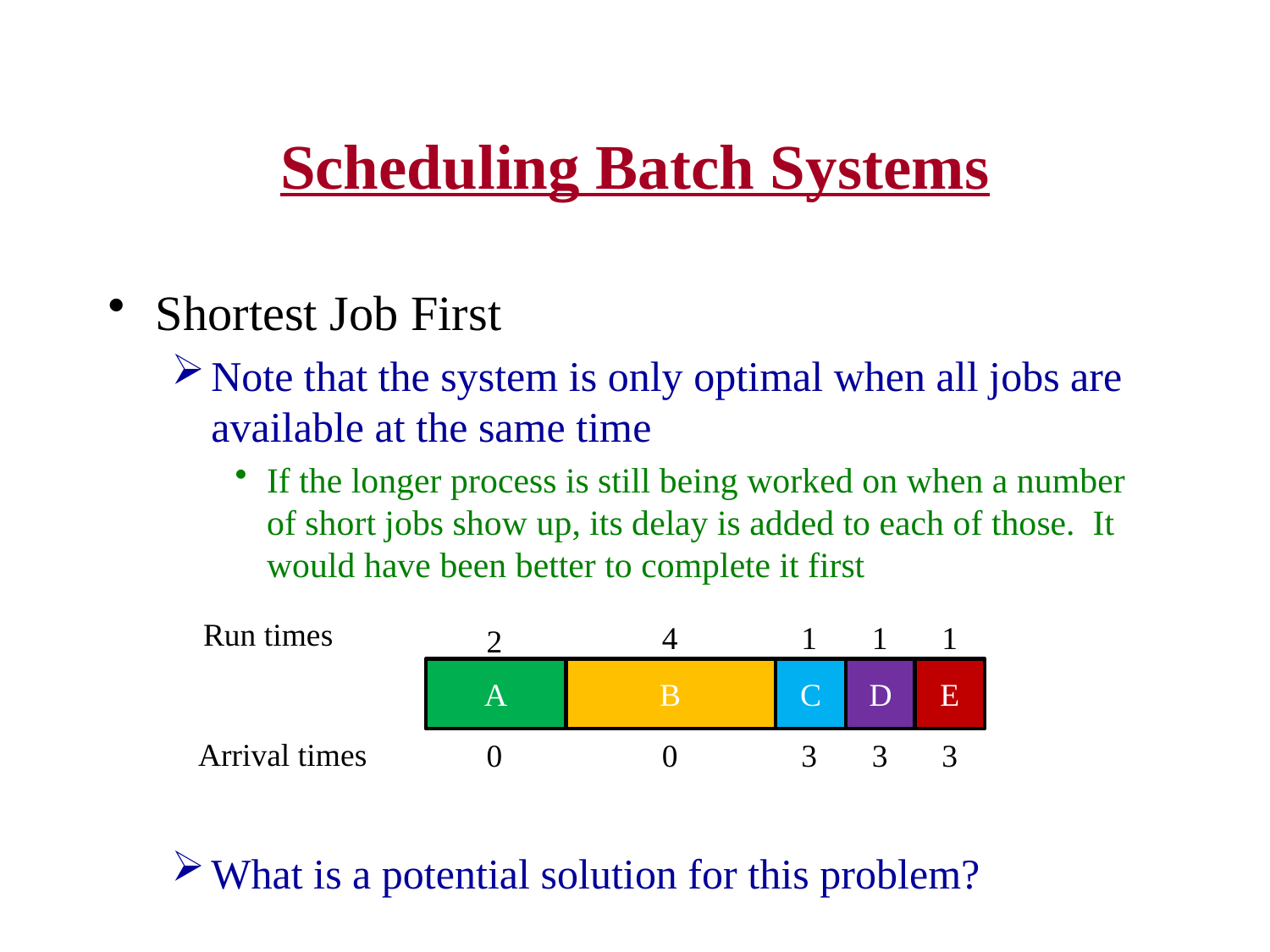

# Scheduling Batch Systems
Shortest Job First
Note that the system is only optimal when all jobs are available at the same time
If the longer process is still being worked on when a number of short jobs show up, its delay is added to each of those.  It would have been better to complete it first
4
1
1
1
2
Run times
A
B
C
D
E
Arrival times
0
0
3
3
3
What is a potential solution for this problem?